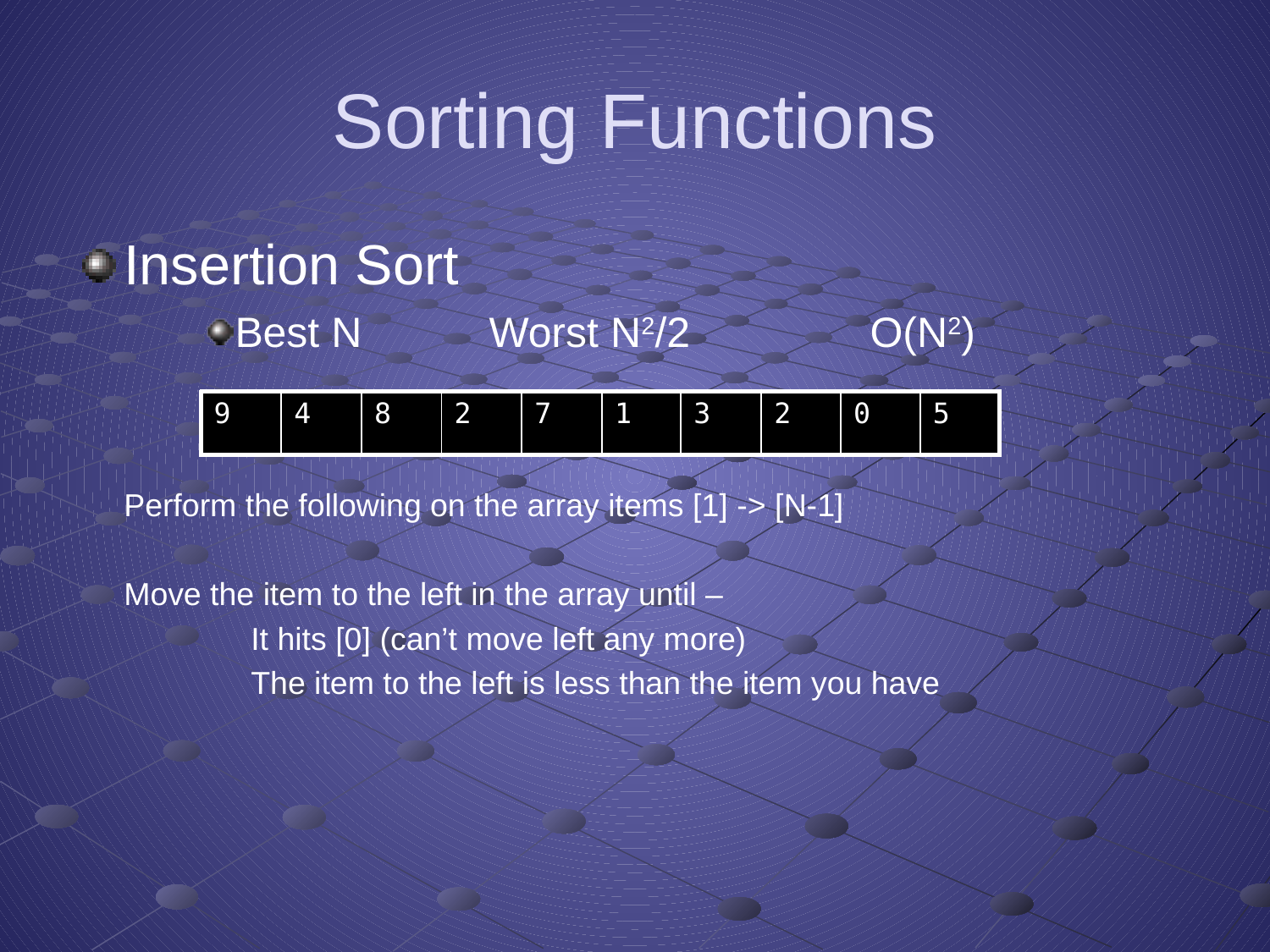

# Sorting Functions
Insertion Sort
Best N	Worst N2/2		O(N2)

	Perform the following on the array items [1] -> [N-1]

	Move the item to the left in the array until –
		It hits [0] (can’t move left any more)
		The item to the left is less than the item you have
| 9 | 4 | 8 | 2 | 7 | 1 | 3 | 2 | 0 | 5 |
| --- | --- | --- | --- | --- | --- | --- | --- | --- | --- |